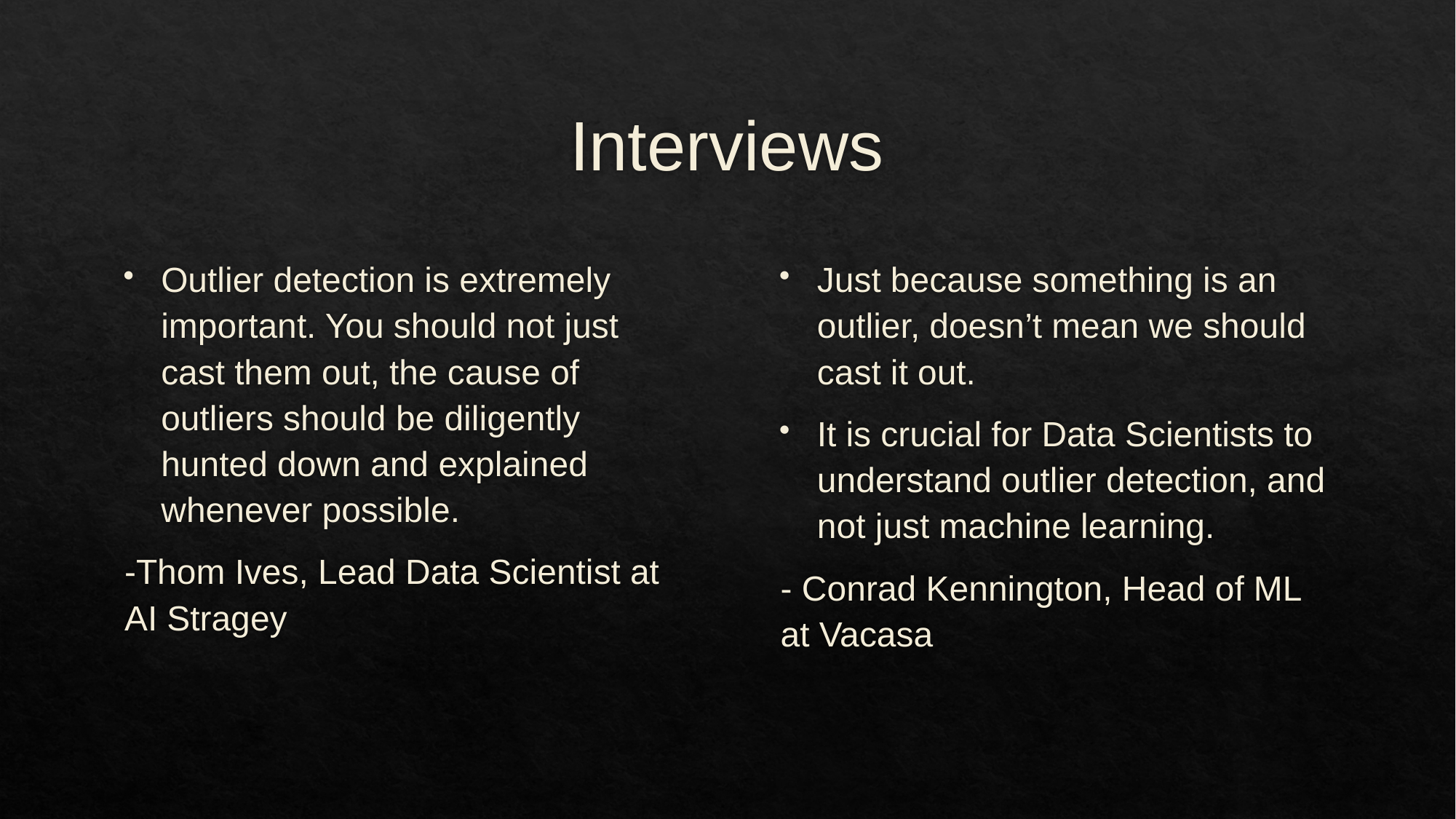

# Interviews
Outlier detection is extremely important. You should not just cast them out, the cause of outliers should be diligently hunted down and explained whenever possible.
-Thom Ives, Lead Data Scientist at AI Stragey
Just because something is an outlier, doesn’t mean we should cast it out.
It is crucial for Data Scientists to understand outlier detection, and not just machine learning.
- Conrad Kennington, Head of ML at Vacasa